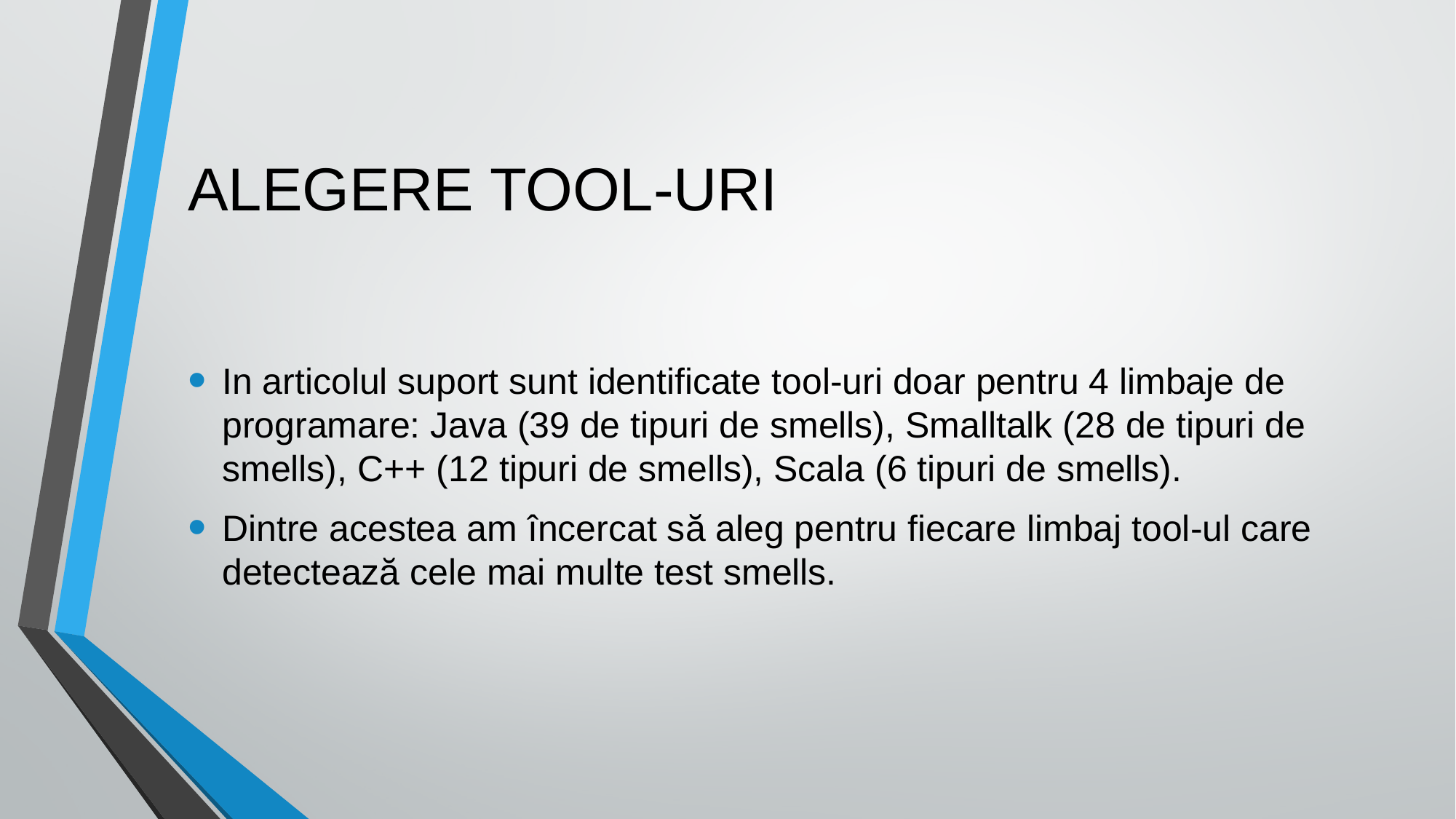

# ALEGERE TOOL-URI
In articolul suport sunt identificate tool-uri doar pentru 4 limbaje de programare: Java (39 de tipuri de smells), Smalltalk (28 de tipuri de smells), C++ (12 tipuri de smells), Scala (6 tipuri de smells).
Dintre acestea am încercat să aleg pentru fiecare limbaj tool-ul care detectează cele mai multe test smells.